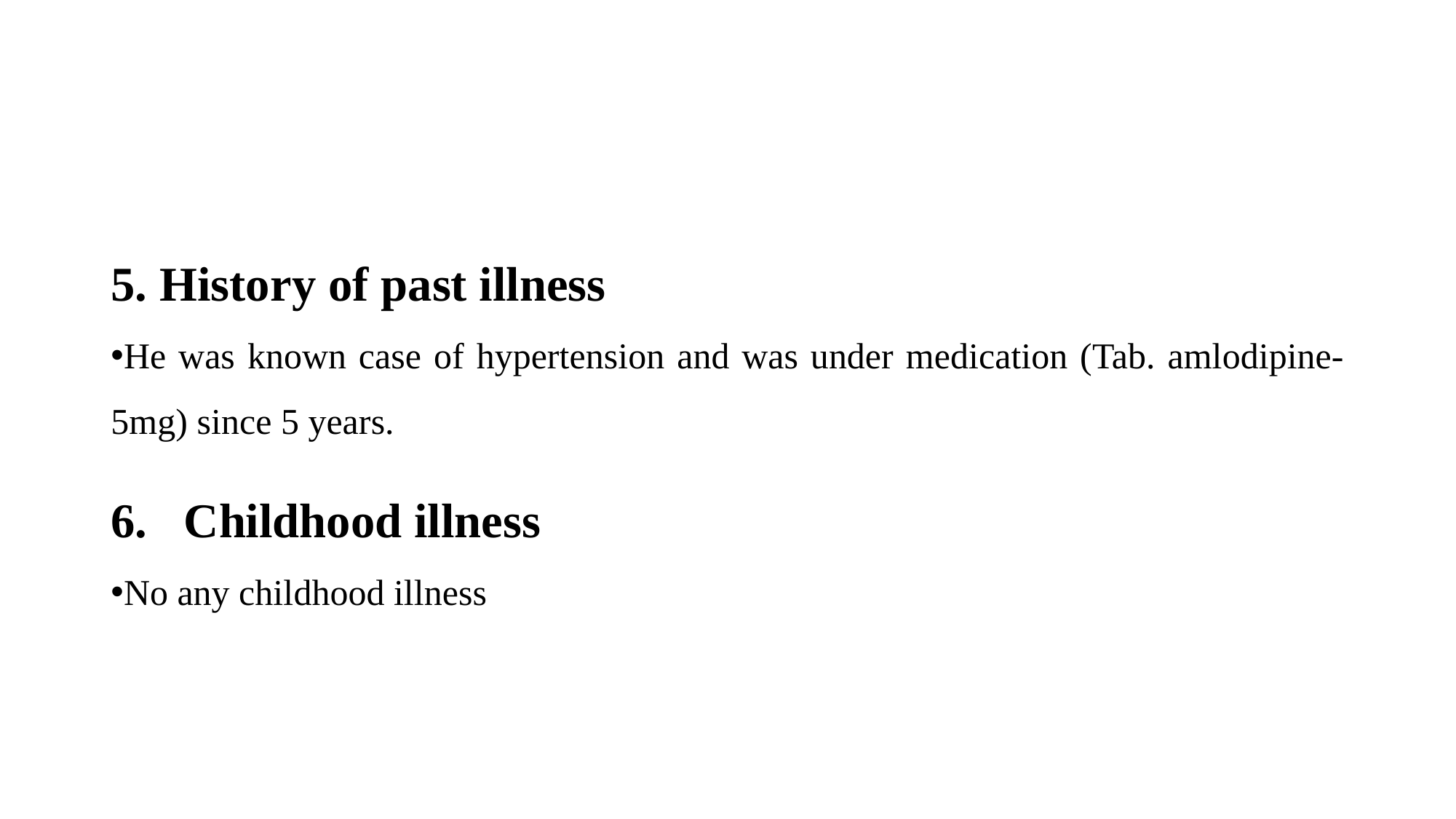

#
5. History of past illness
He was known case of hypertension and was under medication (Tab. amlodipine-5mg) since 5 years.
6.   Childhood illness
No any childhood illness